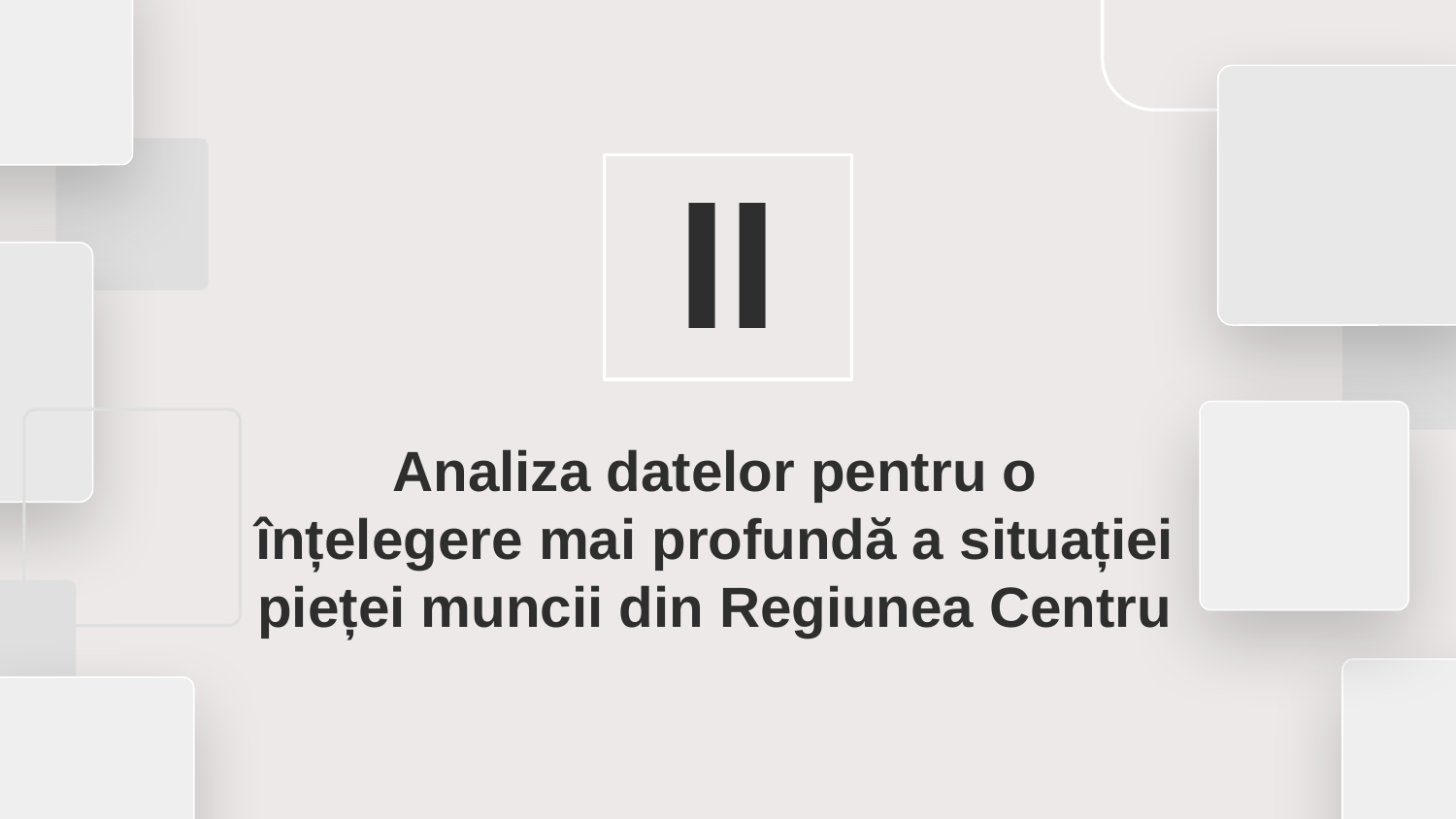

# II
Analiza datelor pentru o înțelegere mai profundă a situației pieței muncii din Regiunea Centru